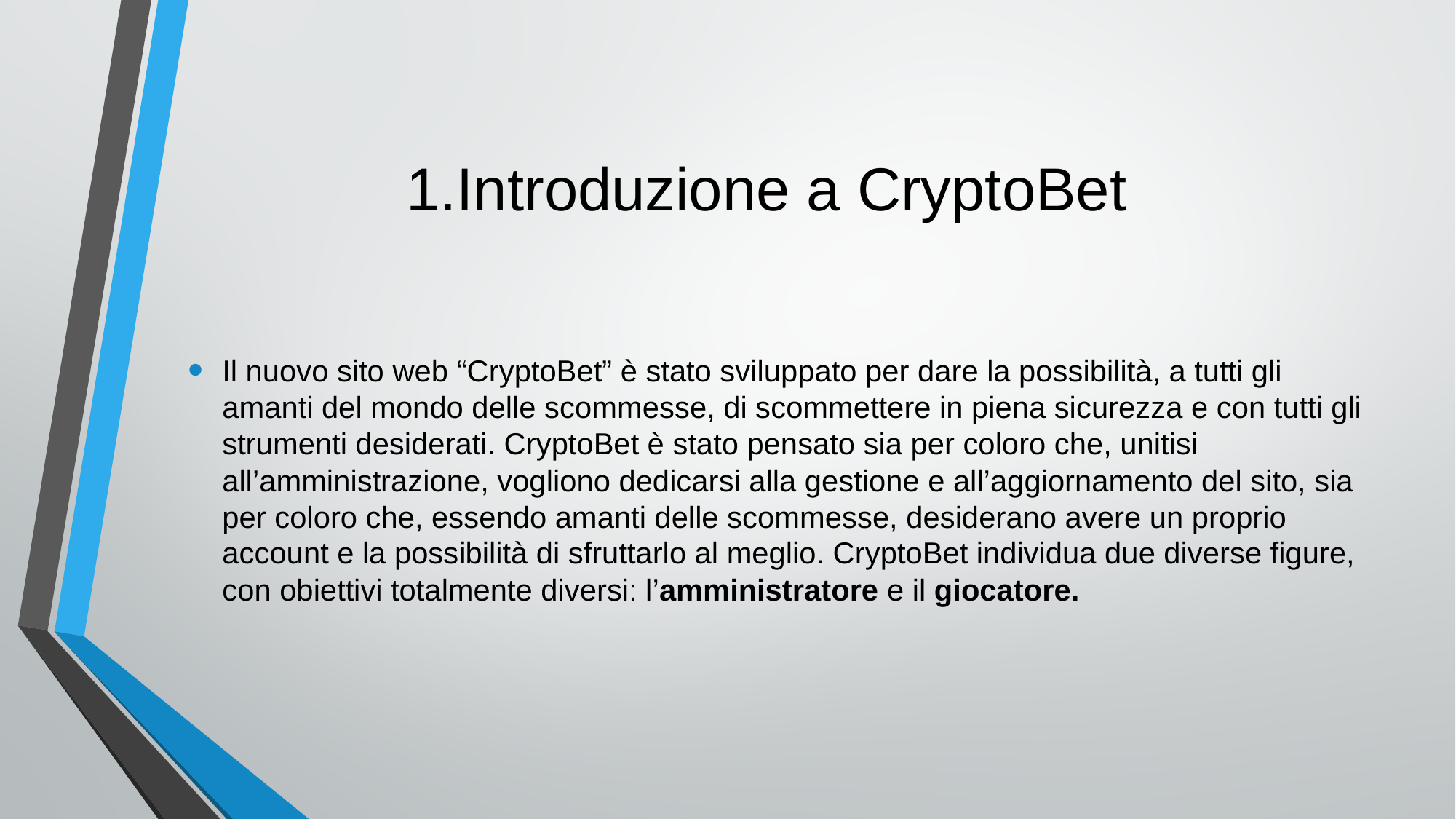

# 1.Introduzione a CryptoBet
Il nuovo sito web “CryptoBet” è stato sviluppato per dare la possibilità, a tutti gli amanti del mondo delle scommesse, di scommettere in piena sicurezza e con tutti gli strumenti desiderati. CryptoBet è stato pensato sia per coloro che, unitisi all’amministrazione, vogliono dedicarsi alla gestione e all’aggiornamento del sito, sia per coloro che, essendo amanti delle scommesse, desiderano avere un proprio account e la possibilità di sfruttarlo al meglio. CryptoBet individua due diverse figure, con obiettivi totalmente diversi: l’amministratore e il giocatore.